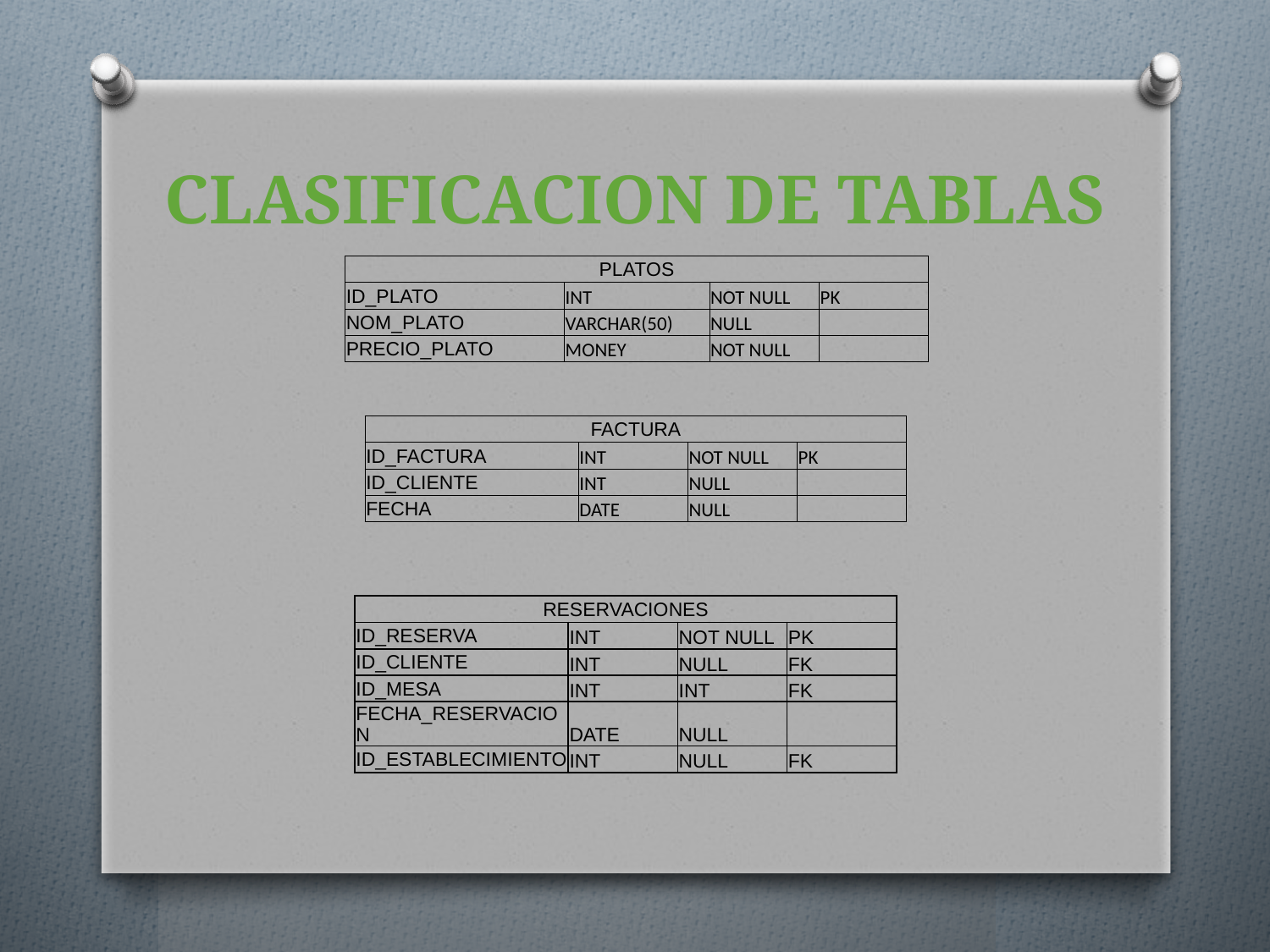

# CLASIFICACION DE TABLAS
| PLATOS |  |  |  |
| --- | --- | --- | --- |
| ID\_PLATO | INT | NOT NULL | PK |
| NOM\_PLATO | VARCHAR(50) | NULL |  |
| PRECIO\_PLATO | MONEY | NOT NULL |  |
| FACTURA |  |  |  |
| --- | --- | --- | --- |
| ID\_FACTURA | INT | NOT NULL | PK |
| ID\_CLIENTE | INT | NULL |  |
| FECHA | DATE | NULL |  |
| RESERVACIONES |  |  |  |
| --- | --- | --- | --- |
| ID\_RESERVA | INT | NOT NULL | PK |
| ID\_CLIENTE | INT | NULL | FK |
| ID\_MESA | INT | INT | FK |
| FECHA\_RESERVACION | DATE | NULL |  |
| ID\_ESTABLECIMIENTO | INT | NULL | FK |